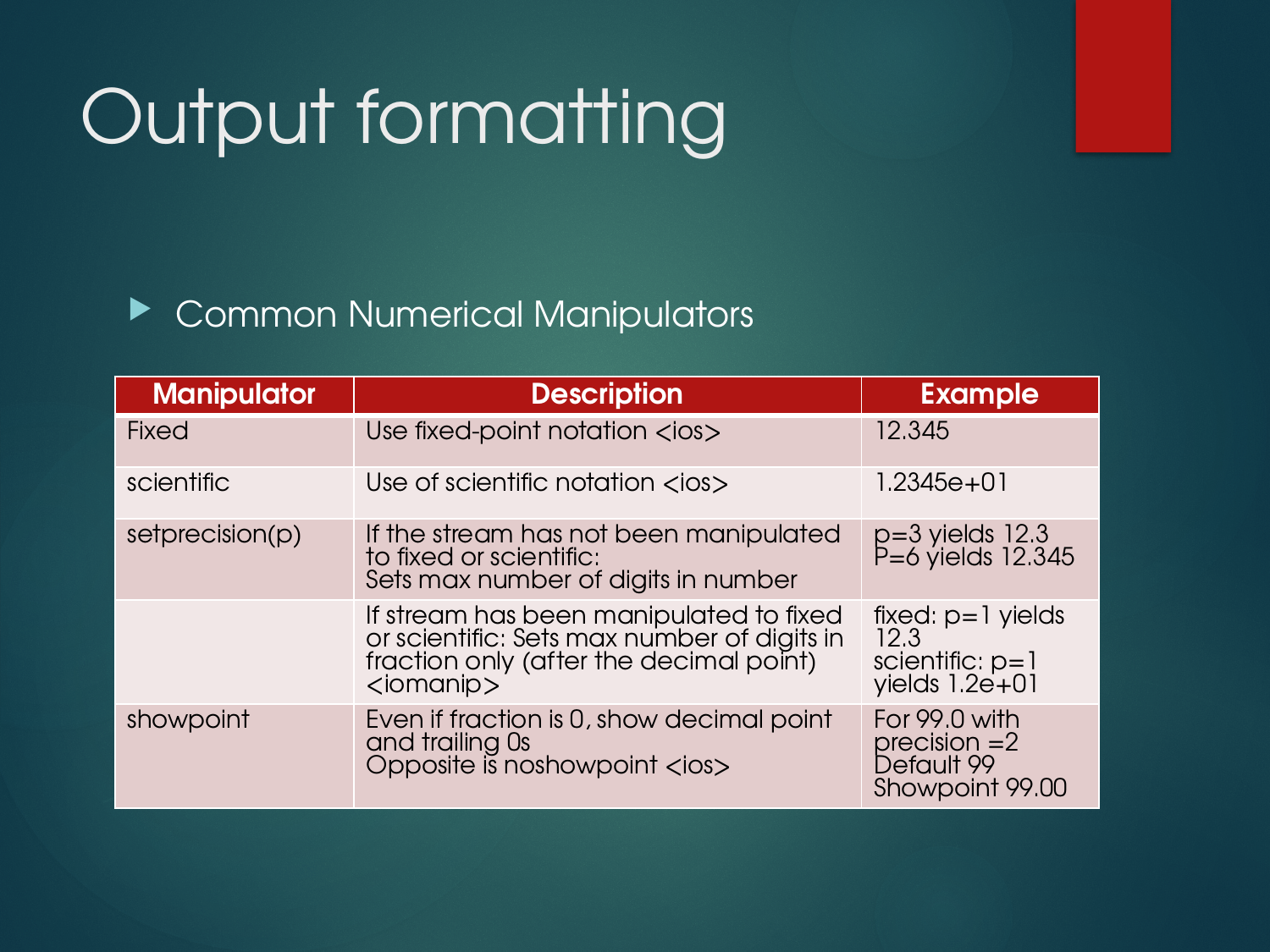

# Output formatting
Common Numerical Manipulators
| Manipulator | Description | Example |
| --- | --- | --- |
| Fixed | Use fixed-point notation <ios> | 12.345 |
| scientific | Use of scientific notation <ios> | 1.2345e+01 |
| setprecision(p) | If the stream has not been manipulated to fixed or scientific: Sets max number of digits in number | p=3 yields 12.3 P=6 yields 12.345 |
|  | If stream has been manipulated to fixed or scientific: Sets max number of digits in fraction only (after the decimal point) <iomanip> | fixed: p=1 yields 12.3 scientific: p=1 yields 1.2e+01 |
| showpoint | Even if fraction is 0, show decimal point and trailing 0s Opposite is noshowpoint <ios> | For 99.0 with precision =2 Default 99 Showpoint 99.00 |